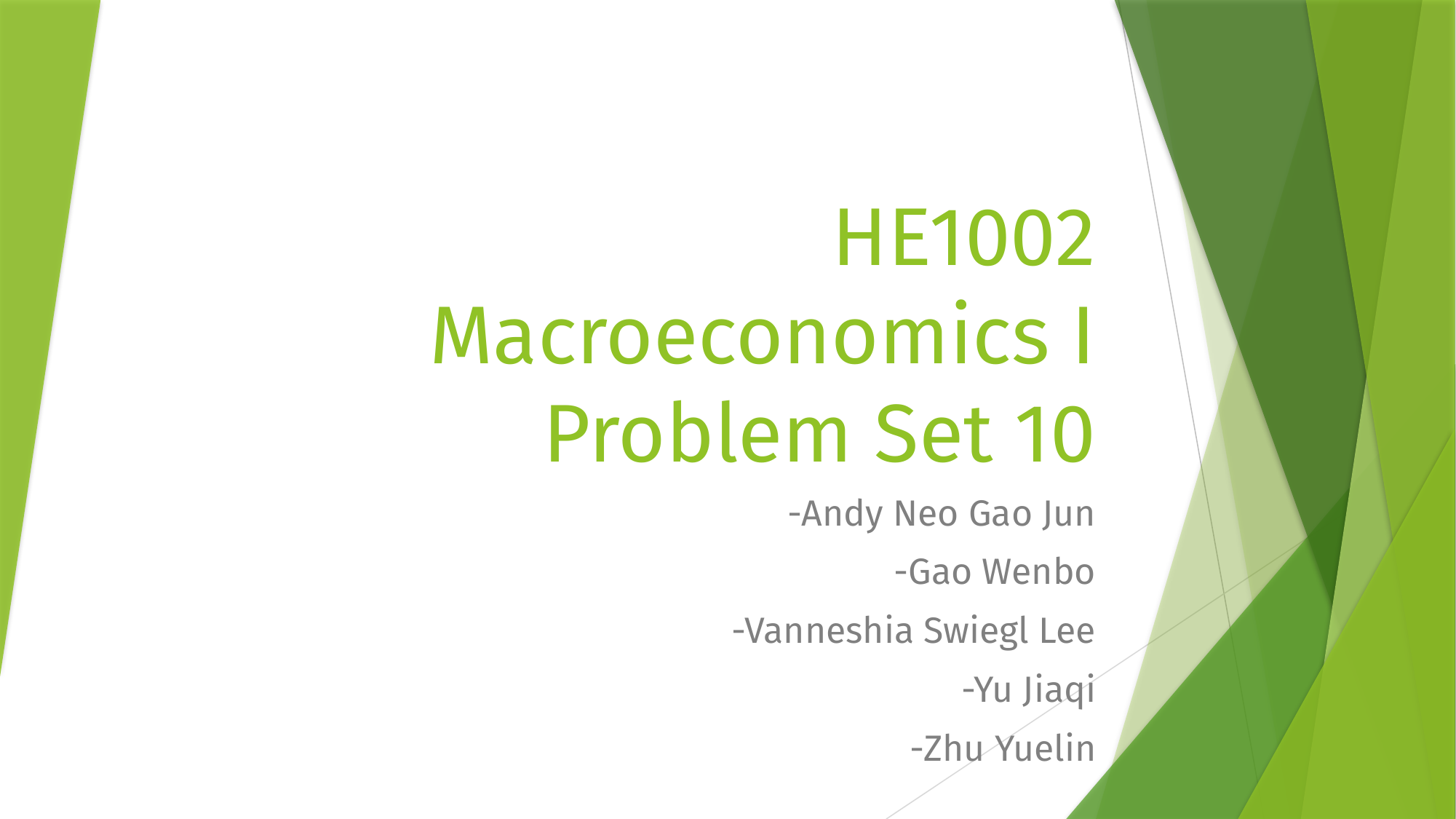

# HE1002 Macroeconomics I Problem Set 10
-Andy Neo Gao Jun
-Gao Wenbo
-Vanneshia Swiegl Lee
-Yu Jiaqi
-Zhu Yuelin